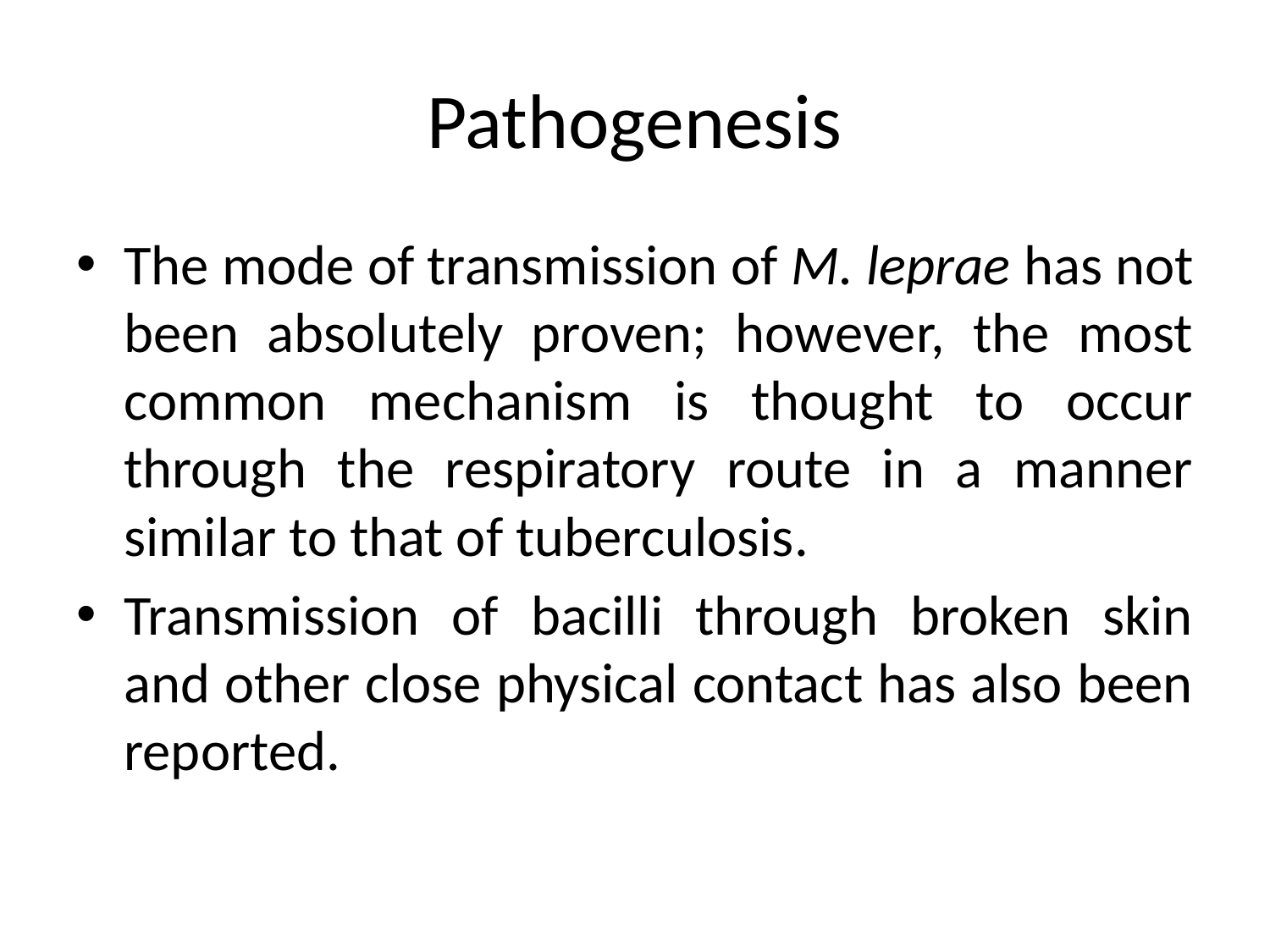

# Pathogenesis
The mode of transmission of M. leprae has not been absolutely proven; however, the most common mechanism is thought to occur through the respiratory route in a manner similar to that of tuberculosis.
Transmission of bacilli through broken skin and other close physical contact has also been reported.